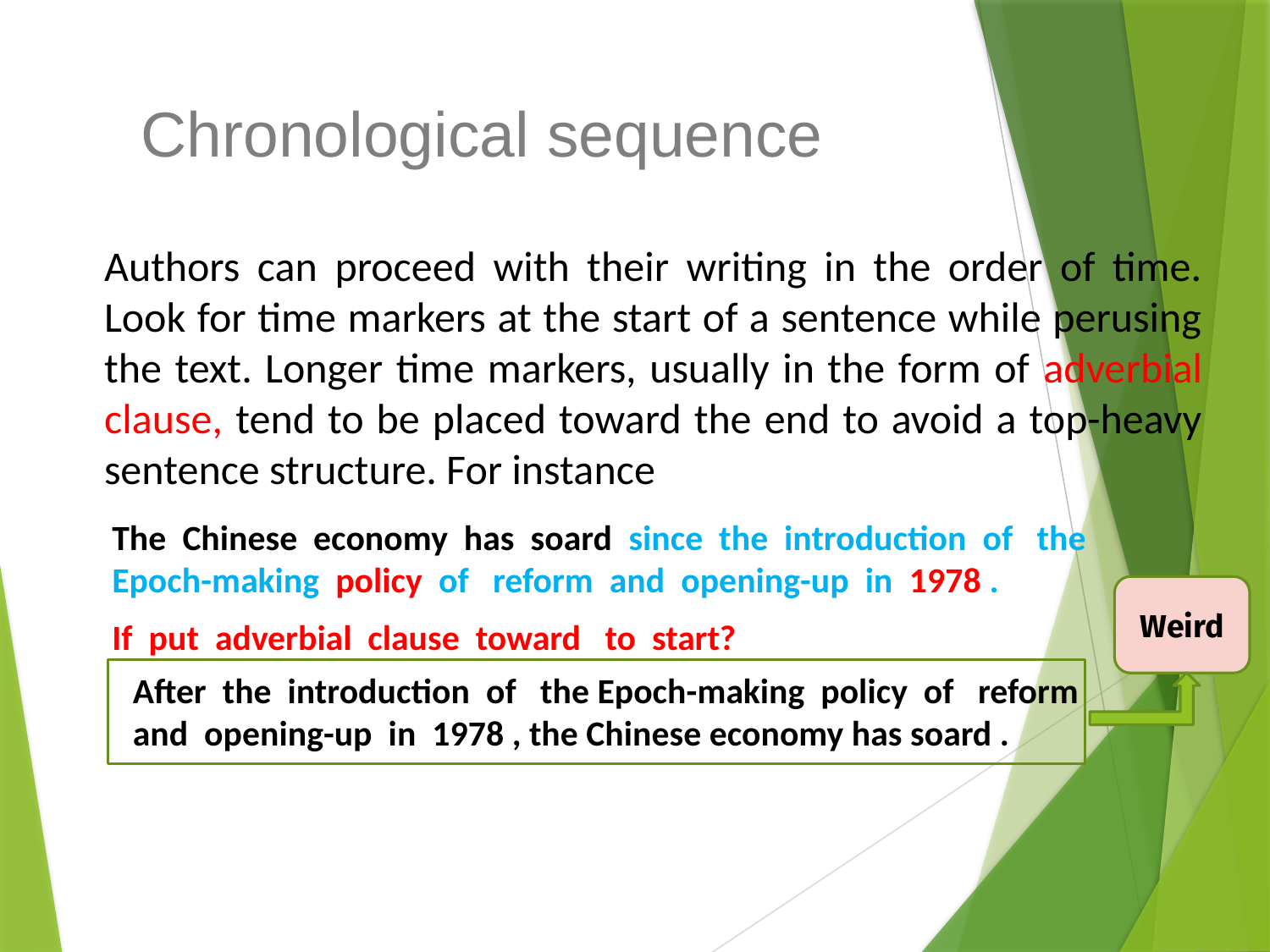

Chronological sequence
Authors can proceed with their writing in the order of time. Look for time markers at the start of a sentence while perusing the text. Longer time markers, usually in the form of adverbial clause, tend to be placed toward the end to avoid a top-heavy sentence structure. For instance
The  Chinese  economy  has  soard  since  the  introduction  of   the Epoch-making  policy  of   reform  and  opening-up  in  1978 .
Weird
If  put  adverbial  clause  toward   to  start?

After  the  introduction  of   the Epoch-making  policy  of   reform  and  opening-up  in  1978 , the Chinese economy has soard .